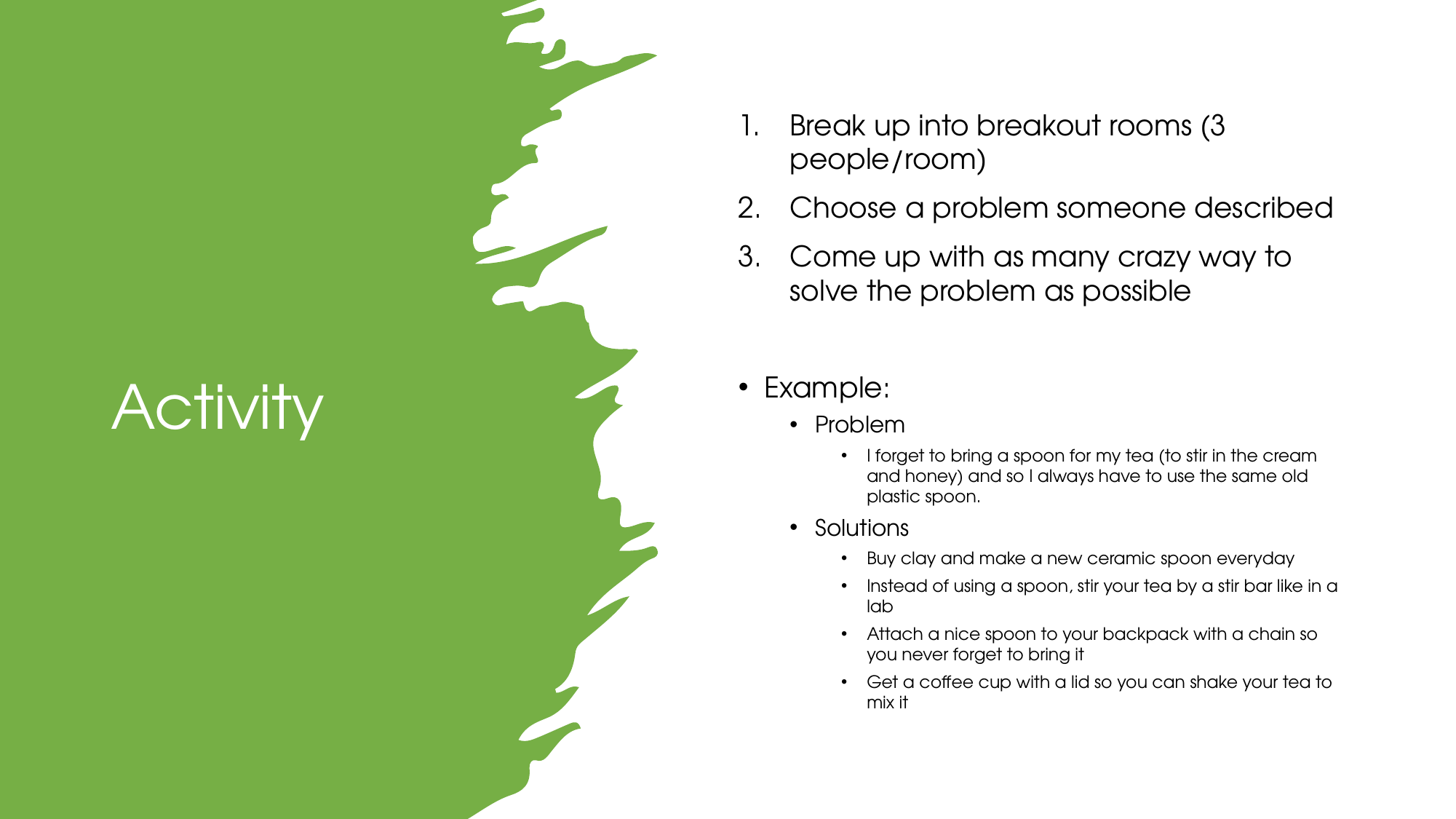

# Activity
Break up into breakout rooms (3 people/room)
Choose a problem someone described
Come up with as many crazy way to solve the problem as possible

Example:
Problem
I forget to bring a spoon for my tea (to stir in the cream and honey) and so I always have to use the same old plastic spoon.
Solutions
Buy clay and make a new ceramic spoon everyday
Instead of using a spoon, stir your tea by a stir bar like in a lab
Attach a nice spoon to your backpack with a chain so you never forget to bring it
Get a coffee cup with a lid so you can shake your tea to mix it